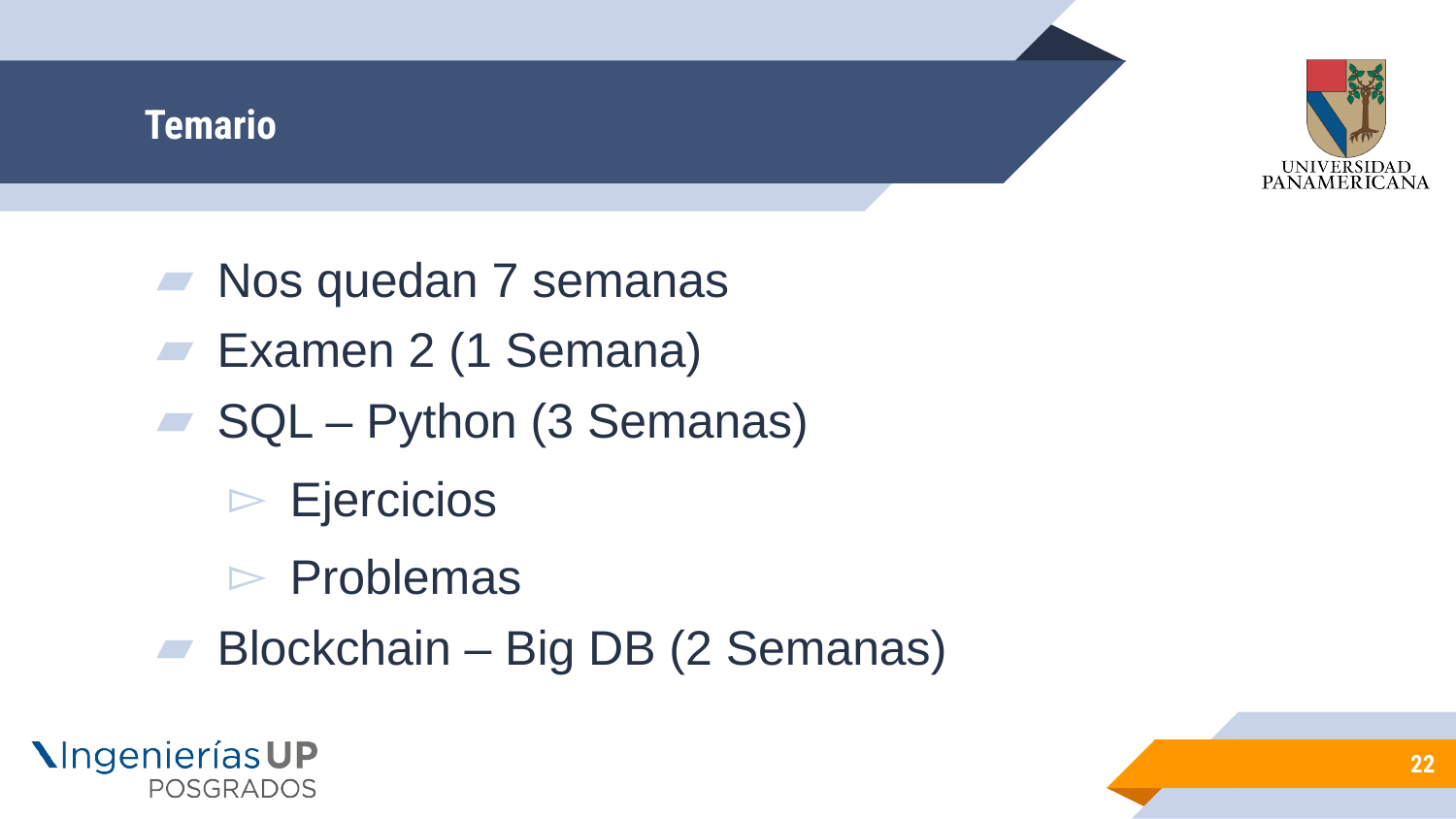

# Temario
Nos quedan 7 semanas
Examen 2 (1 Semana)
SQL – Python (3 Semanas)
Ejercicios
Problemas
Blockchain – Big DB (2 Semanas)
22